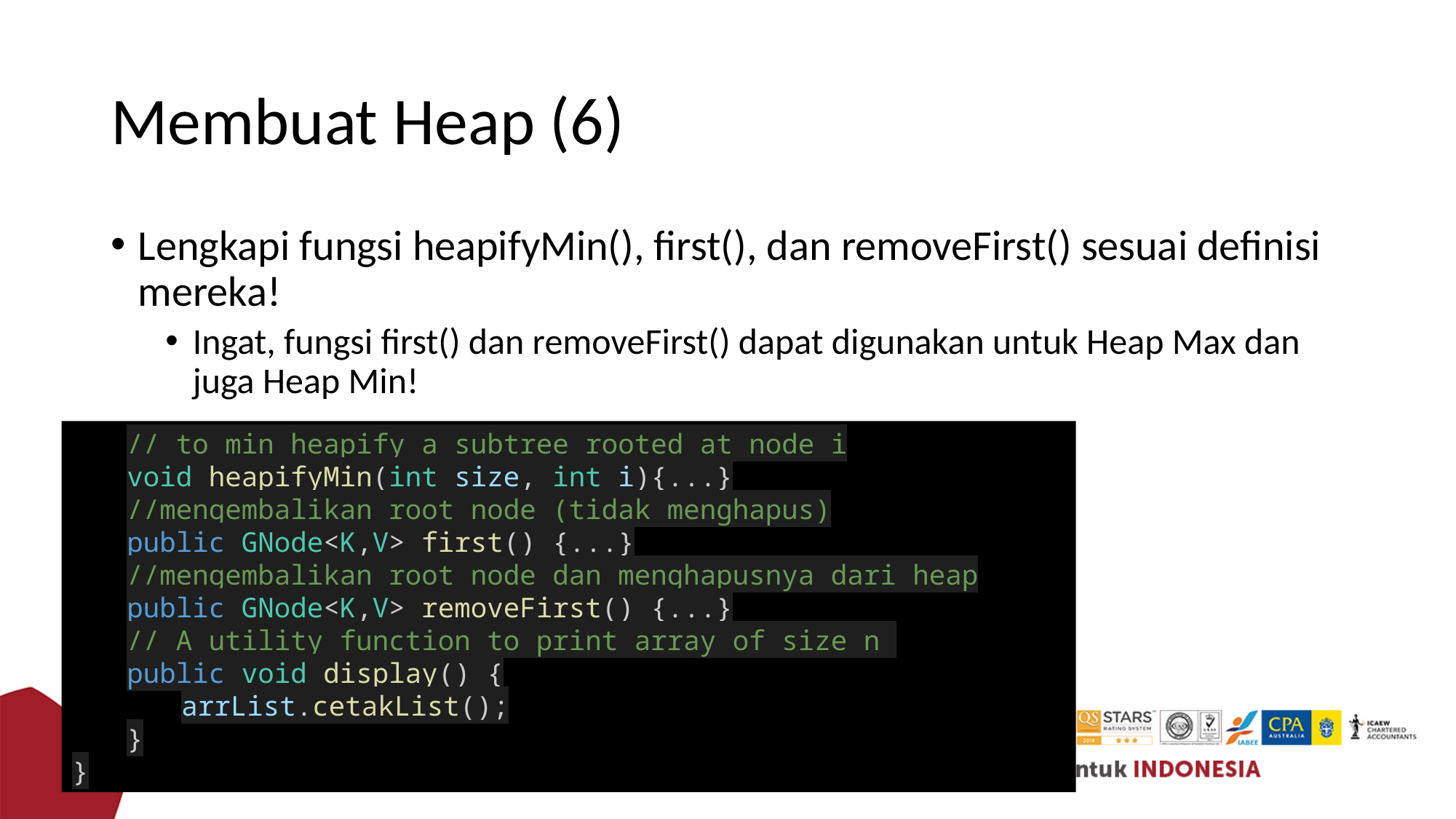

# Membuat Heap (6)
Lengkapi fungsi heapifyMin(), first(), dan removeFirst() sesuai definisi mereka!
Ingat, fungsi first() dan removeFirst() dapat digunakan untuk Heap Max dan  juga Heap Min!
// to min heapify a subtree rooted at node i
void heapifyMin(int size, int i){...}
//mengembalikan root node (tidak menghapus)
public GNode<K,V> first() {...}
//mengembalikan root node dan menghapusnya dari heap
public GNode<K,V> removeFirst() {...}
// A utility function to print array of size n
public void display() {
arrList.cetakList();
}
}